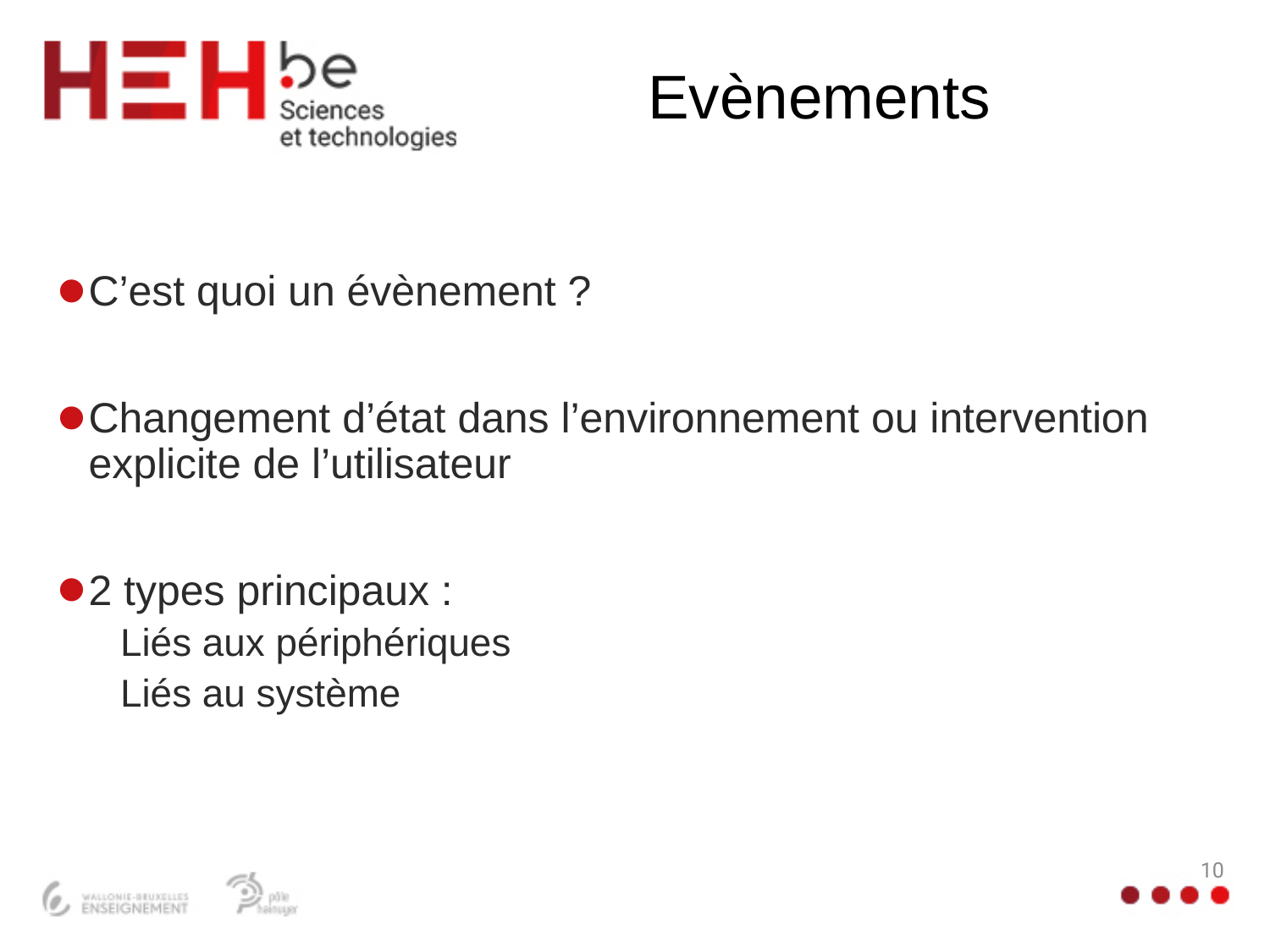

# Evènements
C’est quoi un évènement ?

Changement d’état dans l’environnement ou intervention explicite de l’utilisateur

2 types principaux :
Liés aux périphériques
Liés au système
10